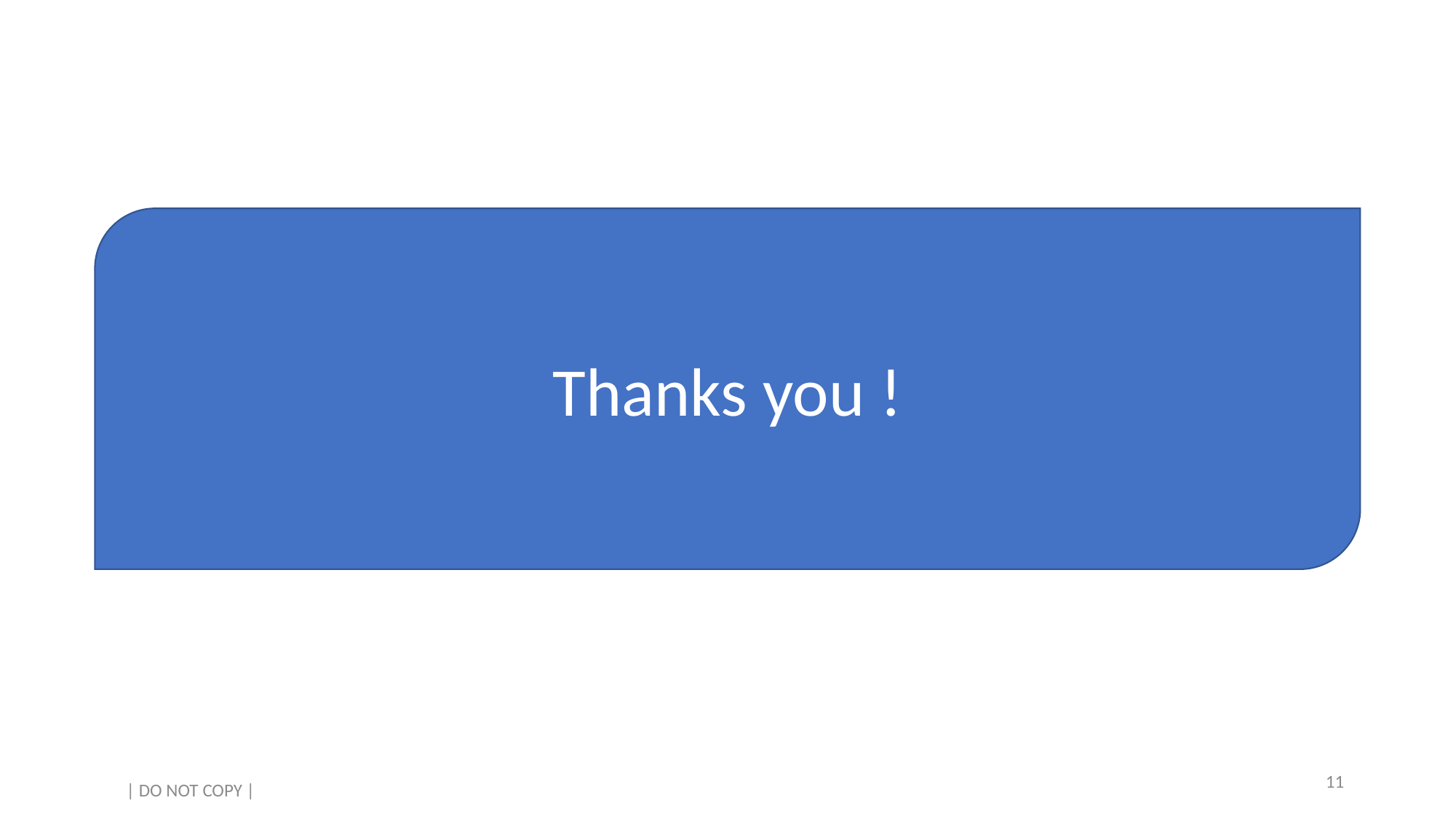

Thanks you !
11
| DO NOT COPY |